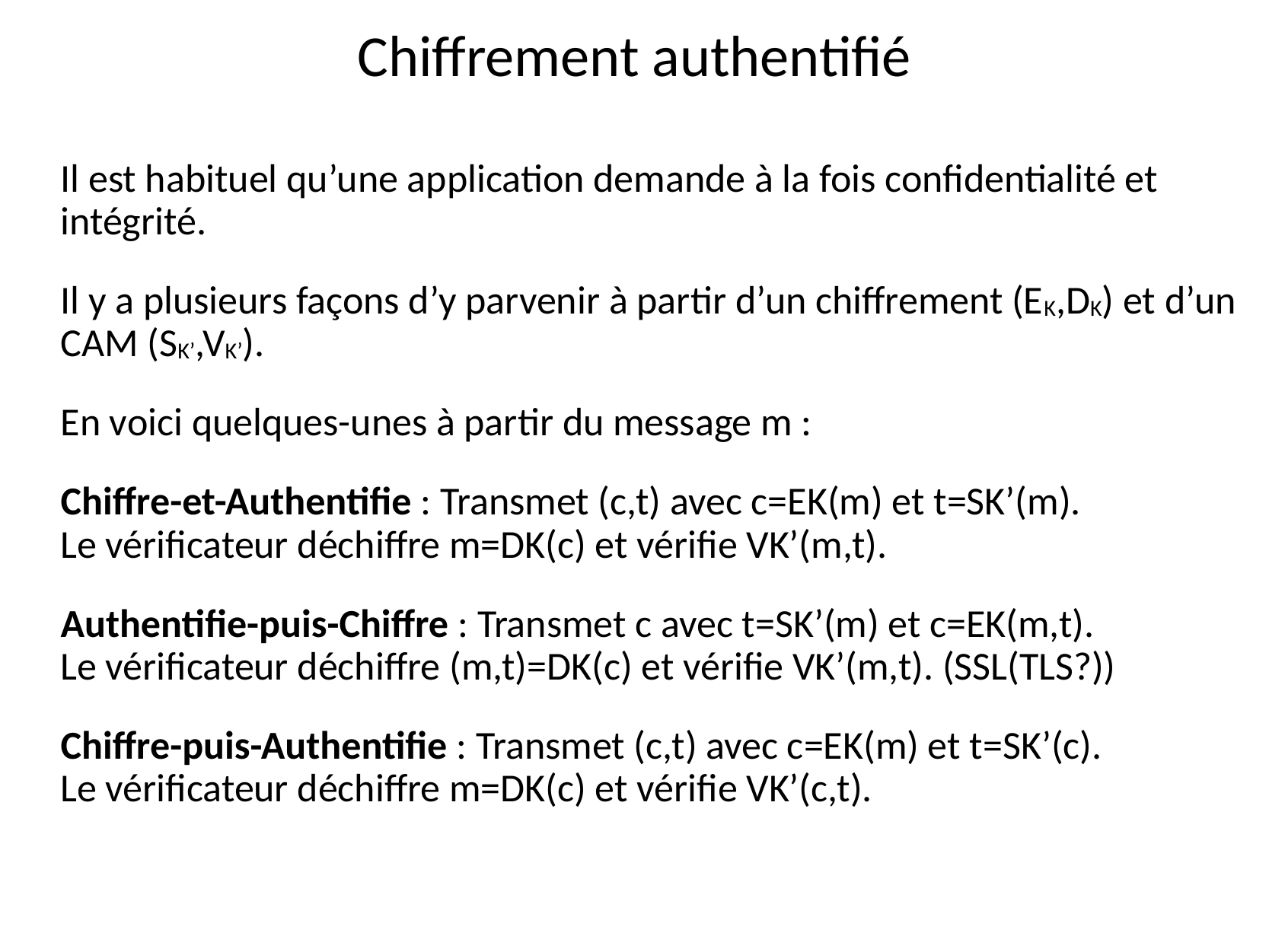

# Chiffrement authentifié
Il est habituel qu’une application demande à la fois confidentialité et intégrité.
Il y a plusieurs façons d’y parvenir à partir d’un chiffrement (EK,DK) et d’un CAM (SK’,VK’).
En voici quelques-unes à partir du message m :
Chiffre-et-Authentifie : Transmet (c,t) avec c=EK(m) et t=SK’(m).
Le vérificateur déchiffre m=DK(c) et vérifie VK’(m,t).
Authentifie-puis-Chiffre : Transmet c avec t=SK’(m) et c=EK(m,t).
Le vérificateur déchiffre (m,t)=DK(c) et vérifie VK’(m,t). (SSL(TLS?))
Chiffre-puis-Authentifie : Transmet (c,t) avec c=EK(m) et t=SK’(c).
Le vérificateur déchiffre m=DK(c) et vérifie VK’(c,t).